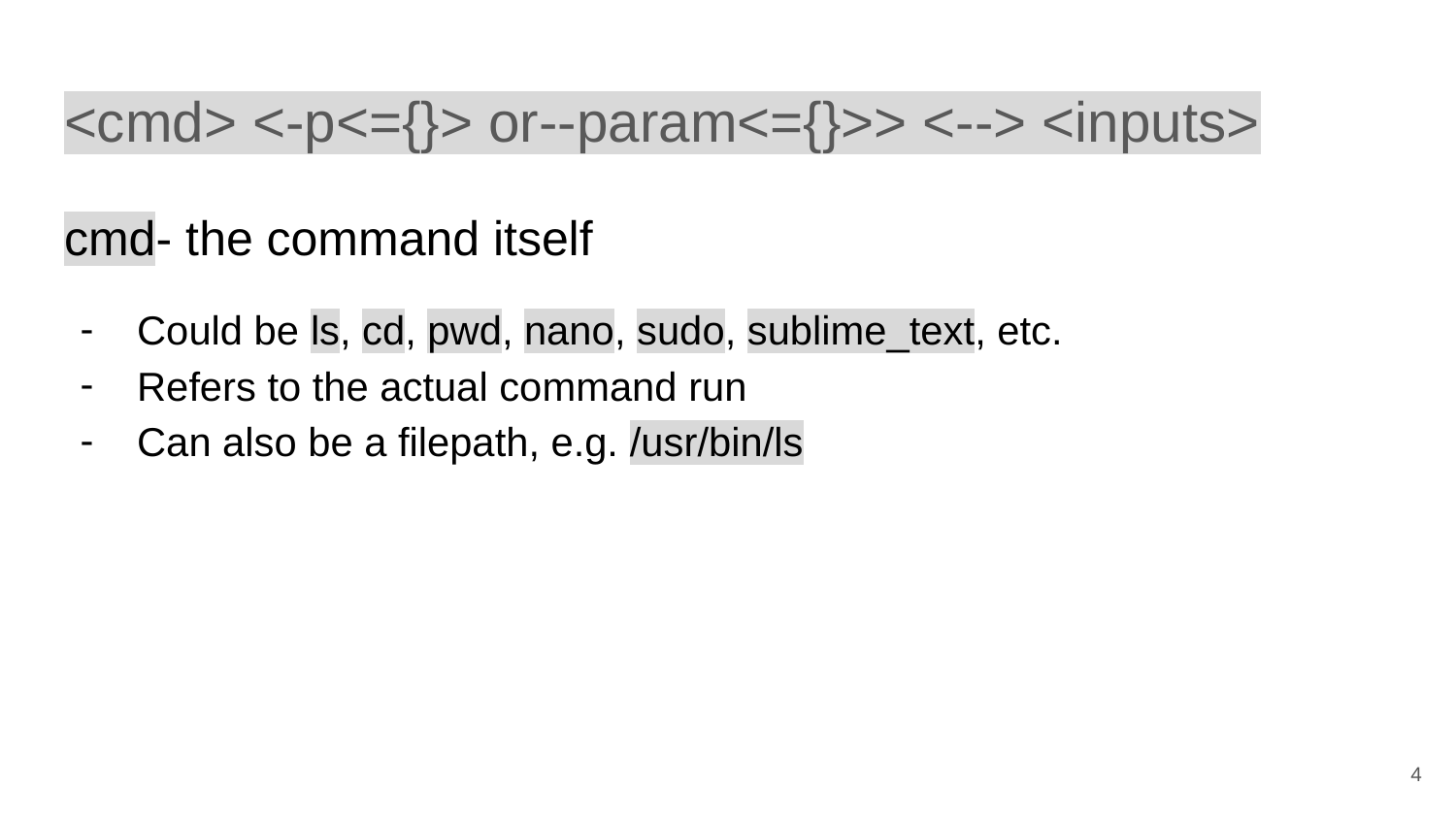

# <cmd> <-p<={}> or--param<={}>> <--> <inputs>

cmd- the command itself
Could be ls, cd, pwd, nano, sudo, sublime_text, etc.
Refers to the actual command run
Can also be a filepath, e.g. /usr/bin/ls
4